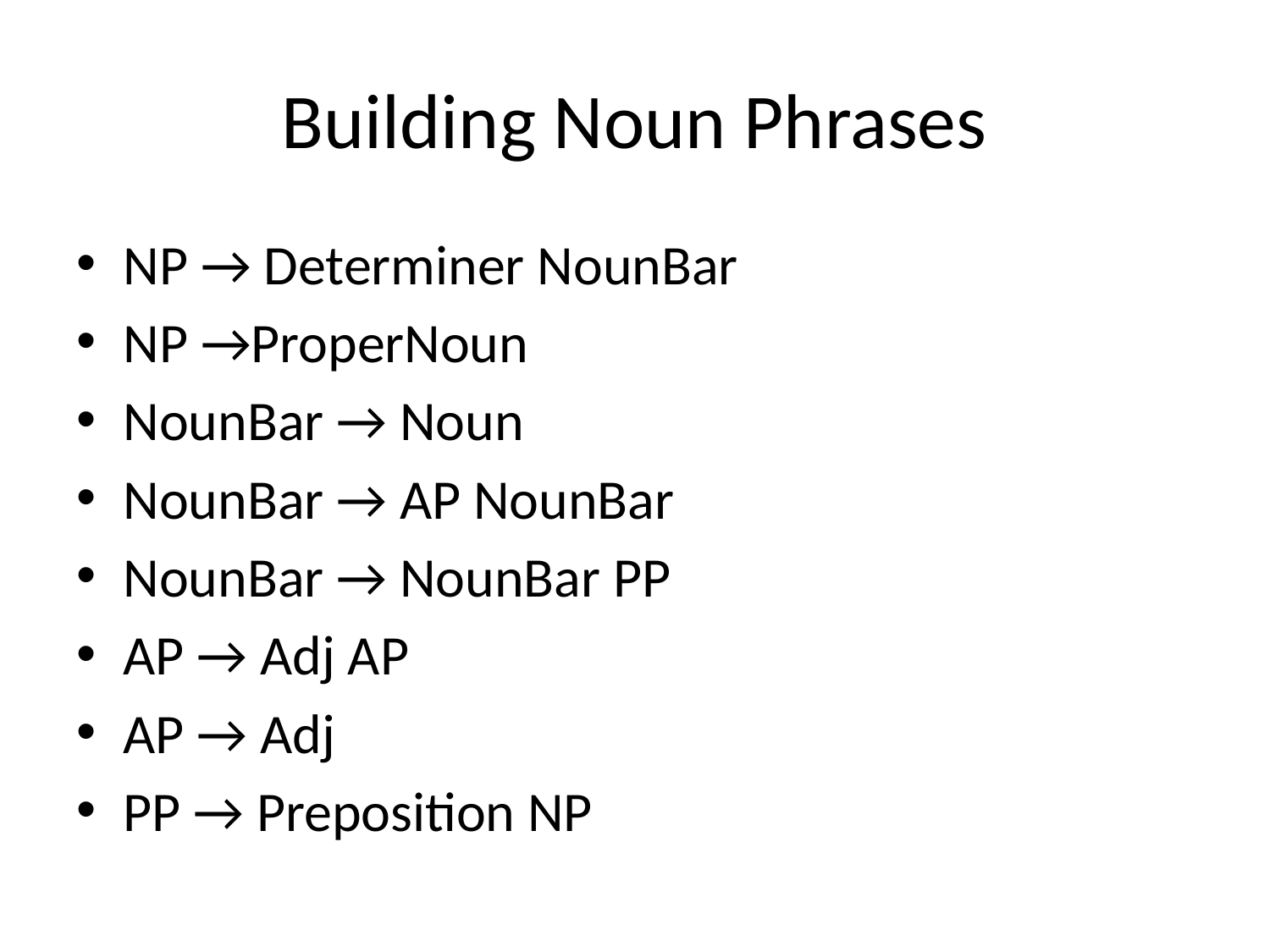

# Building Noun Phrases
NP → Determiner NounBar
NP →ProperNoun
NounBar → Noun
NounBar → AP NounBar
NounBar → NounBar PP
AP → Adj AP
AP → Adj
PP → Preposition NP